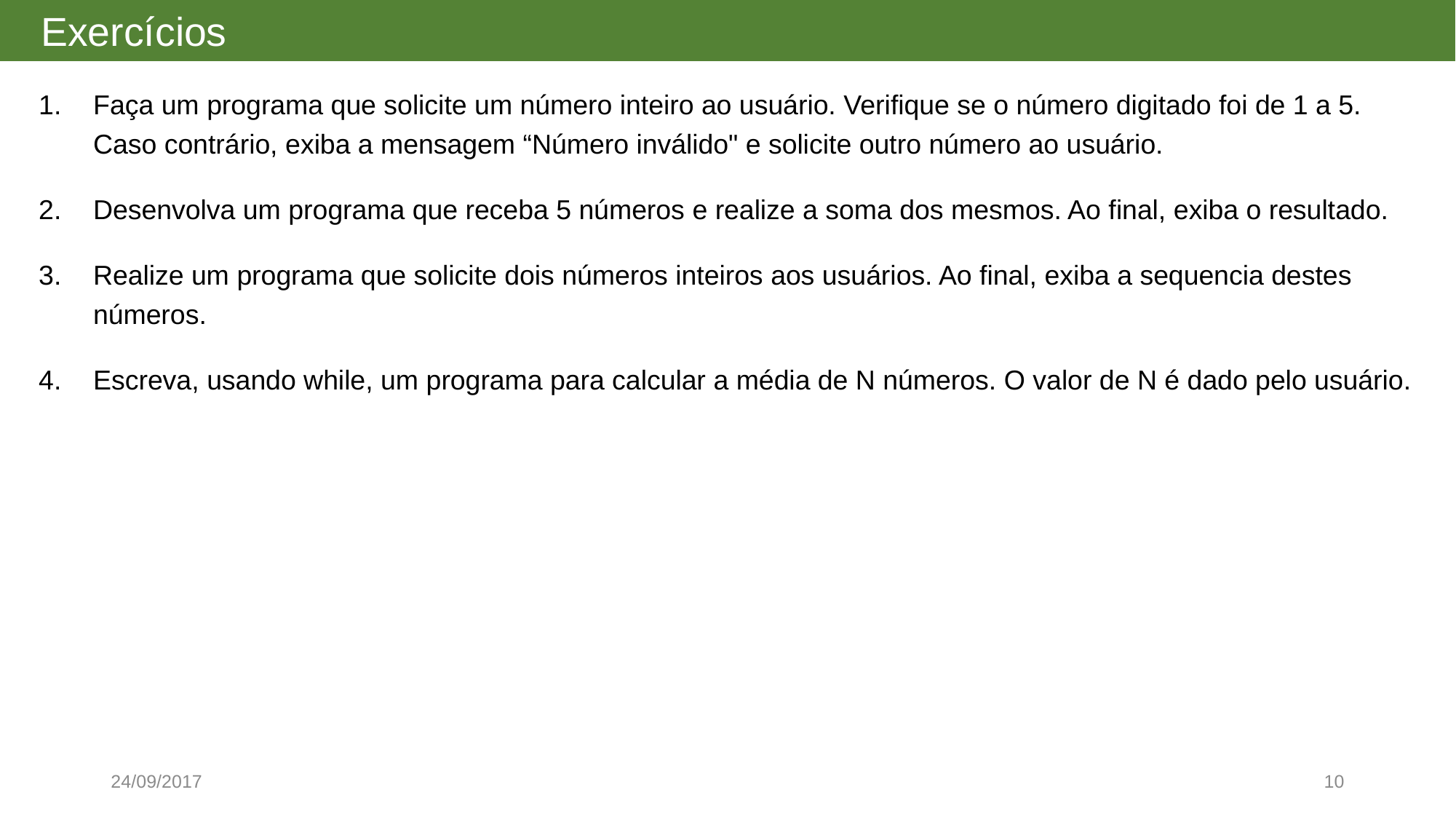

# Exercícios
Faça um programa que solicite um número inteiro ao usuário. Verifique se o número digitado foi de 1 a 5. Caso contrário, exiba a mensagem “Número inválido" e solicite outro número ao usuário.
Desenvolva um programa que receba 5 números e realize a soma dos mesmos. Ao final, exiba o resultado.
Realize um programa que solicite dois números inteiros aos usuários. Ao final, exiba a sequencia destes números.
Escreva, usando while, um programa para calcular a média de N números. O valor de N é dado pelo usuário.
24/09/2017
10